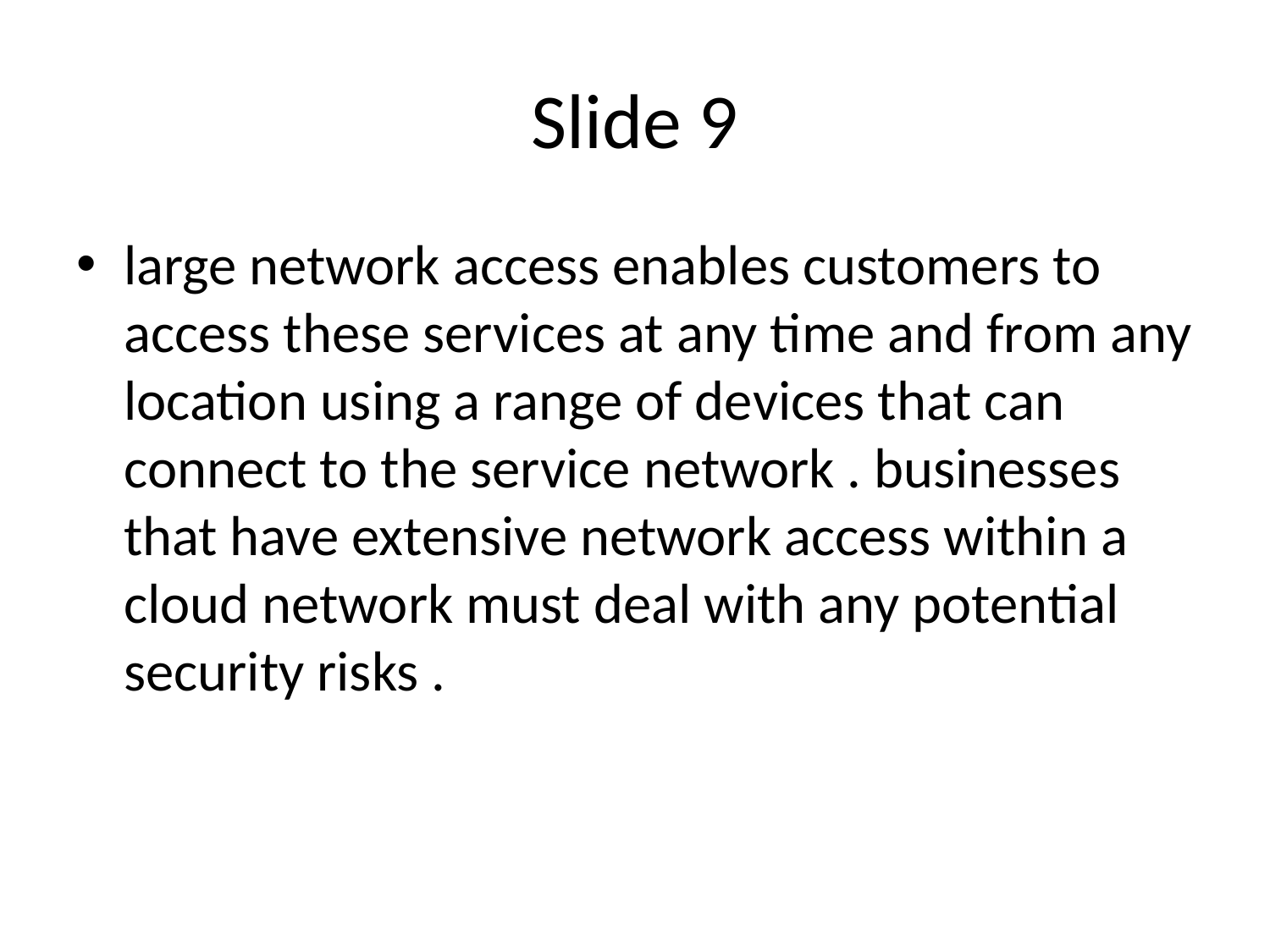

# Slide 9
large network access enables customers to access these services at any time and from any location using a range of devices that can connect to the service network . businesses that have extensive network access within a cloud network must deal with any potential security risks .